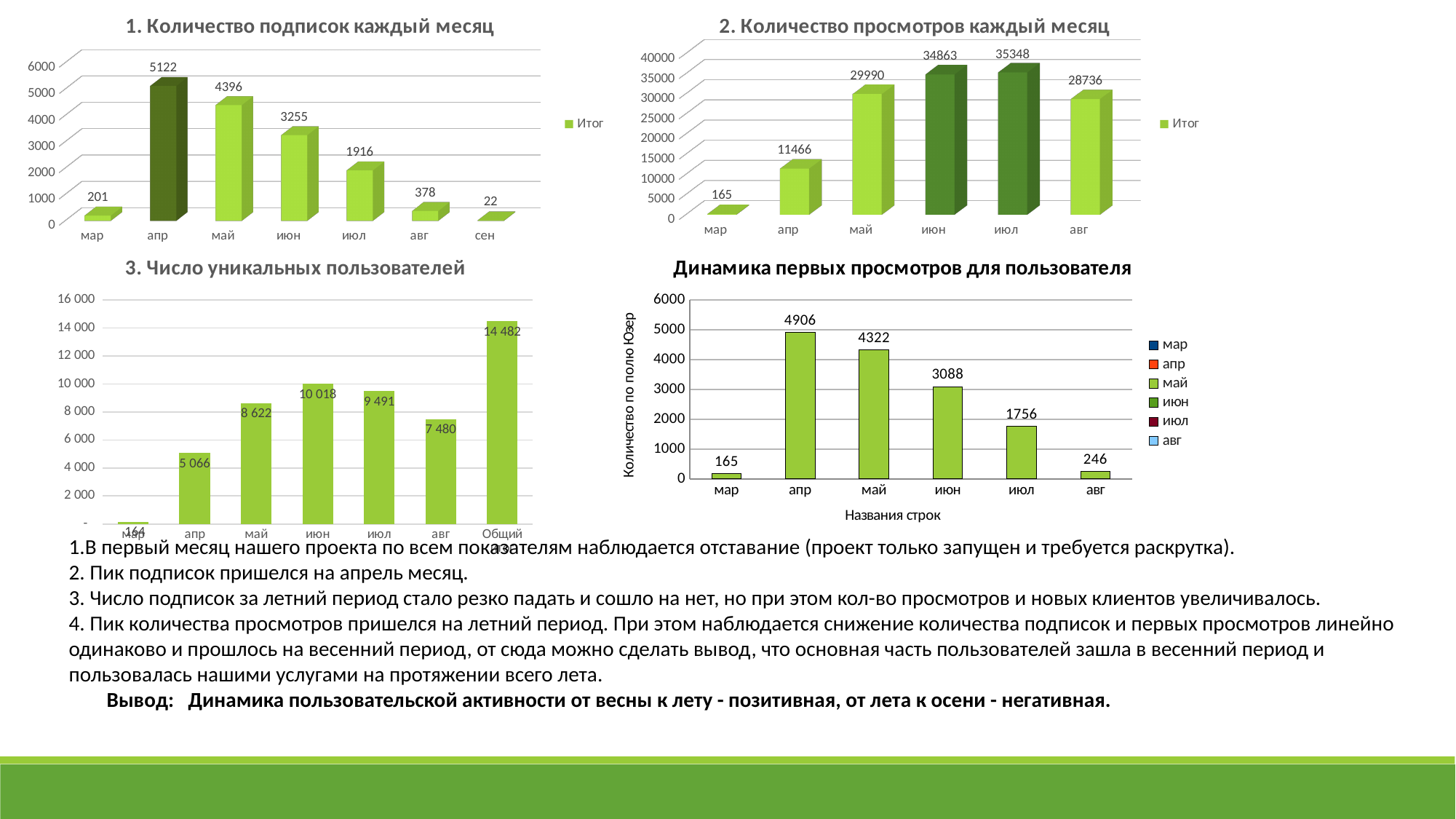

[unsupported chart]

[unsupported chart]

### Chart:  3. Число уникальных пользователей

| Category |  |
|---|---|
| мар | 164.0 |
| апр | 5066.0 |
| май | 8622.0 |
| июн | 10018.0 |
| июл | 9491.0 |
| авг | 7480.0 |
| Общий итог | 14482.0 |

### Chart: Динамика первых просмотров для пользователя

| Category | Количество по полю Юзер |
|---|---|
| мар | 165.0 |
| апр | 4906.0 |
| май | 4322.0 |
| июн | 3088.0 |
| июл | 1756.0 |
| авг | 246.0 |
1.В первый месяц нашего проекта по всем показателям наблюдается отставание (проект только запущен и требуется раскрутка).
2. Пик подписок пришелся на апрель месяц.
3. Число подписок за летний период стало резко падать и сошло на нет, но при этом кол-во просмотров и новых клиентов увеличивалось.
4. Пик количества просмотров пришелся на летний период. При этом наблюдается снижение количества подписок и первых просмотров линейно одинаково и прошлось на весенний период, от сюда можно сделать вывод, что основная часть пользователей зашла в весенний период и пользовалась нашими услугами на протяжении всего лета.
        Вывод:   Динамика пользовательской активности от весны к лету - позитивная, от лета к осени - негативная.